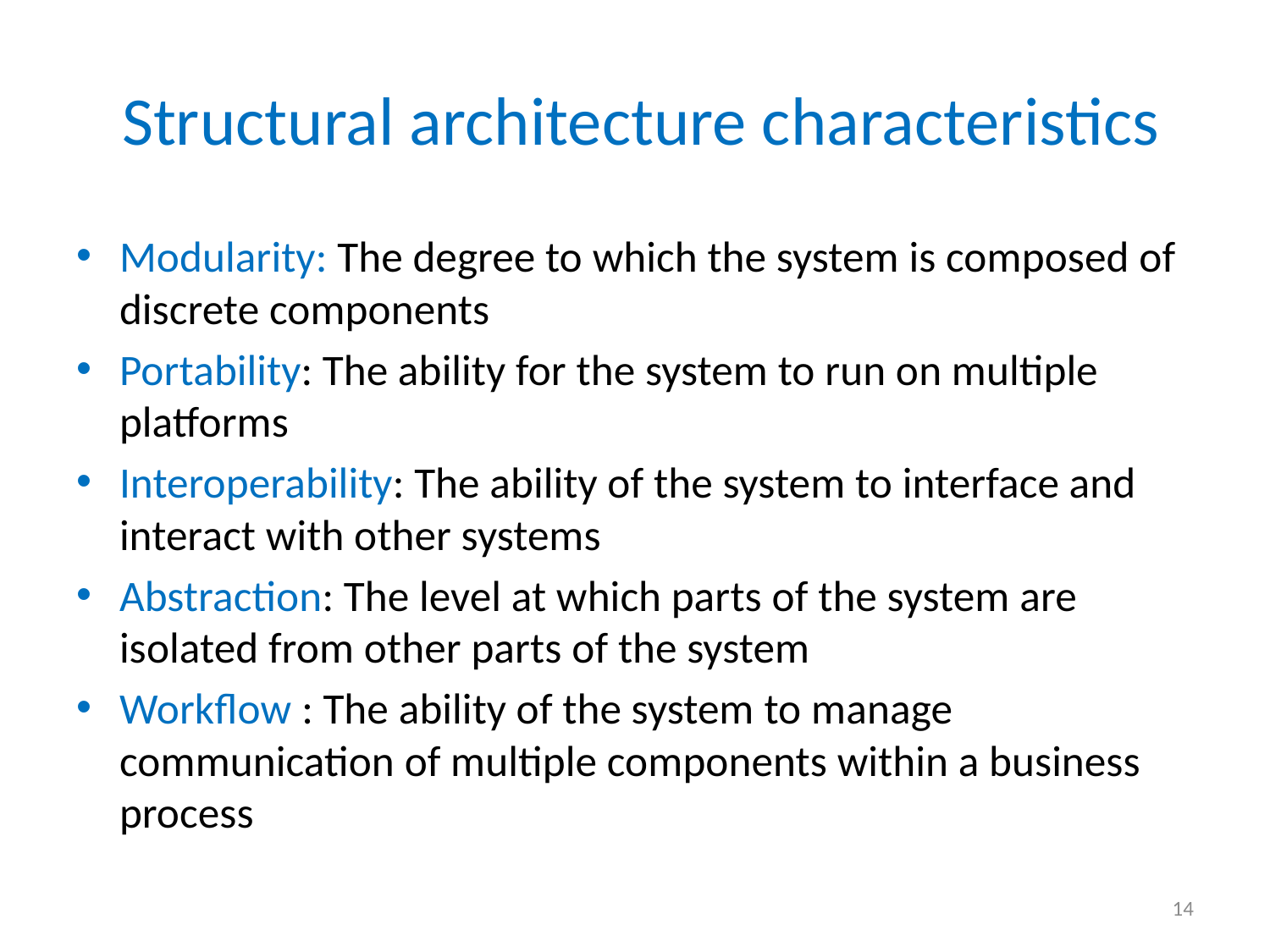

# Structural architecture characteristics
Modularity: The degree to which the system is composed of discrete components
Portability: The ability for the system to run on multiple platforms
Interoperability: The ability of the system to interface and  interact with other systems
Abstraction: The level at which parts of the system are isolated from other parts of the system
Workflow : The ability of the system to manage communication of multiple components within a business process

14